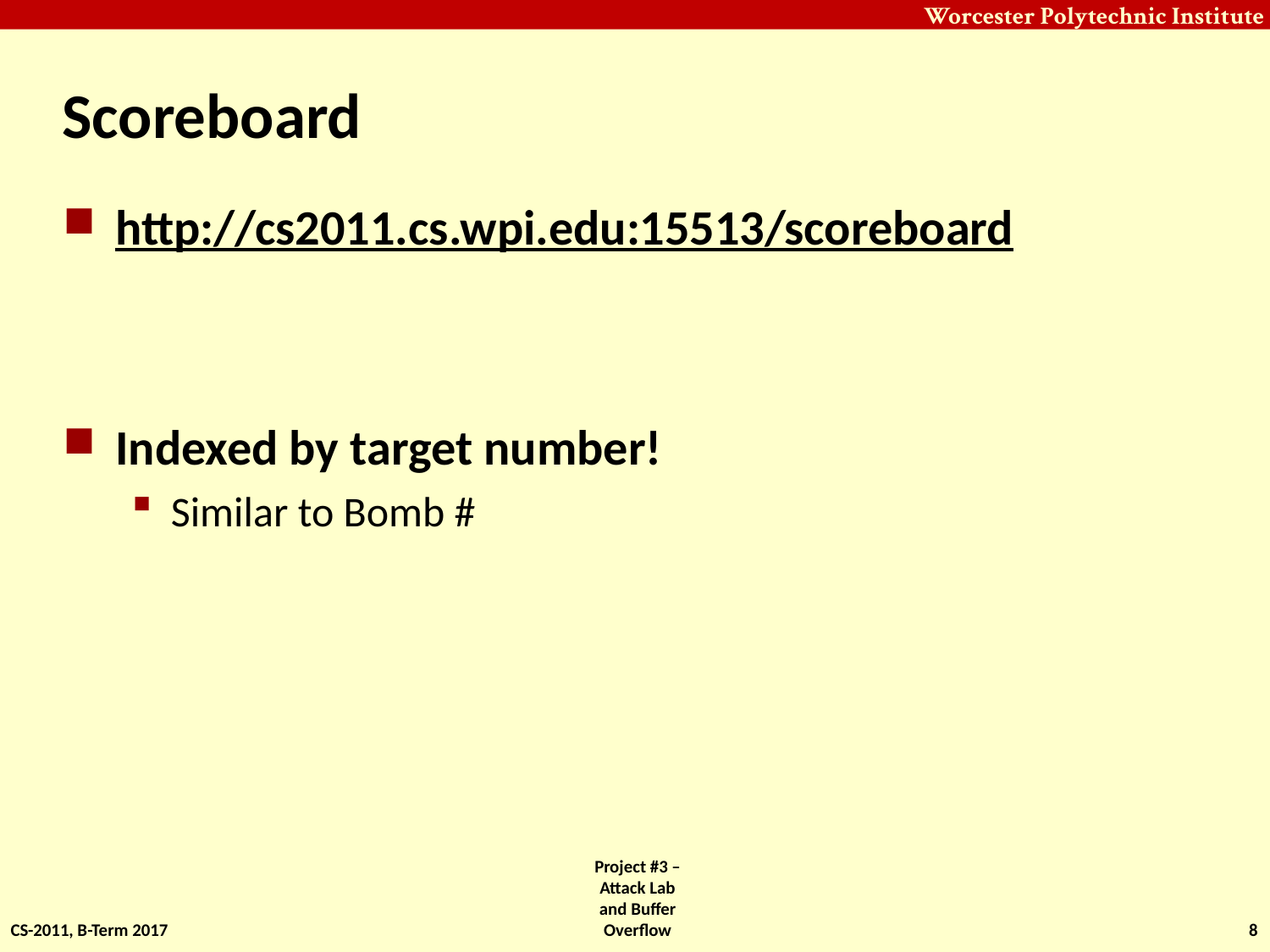

# Scoreboard
http://cs2011.cs.wpi.edu:15513/scoreboard

Indexed by target number!
Similar to Bomb #
CS-2011, B-Term 2017
Project #3 – Attack Lab and Buffer Overflow
8